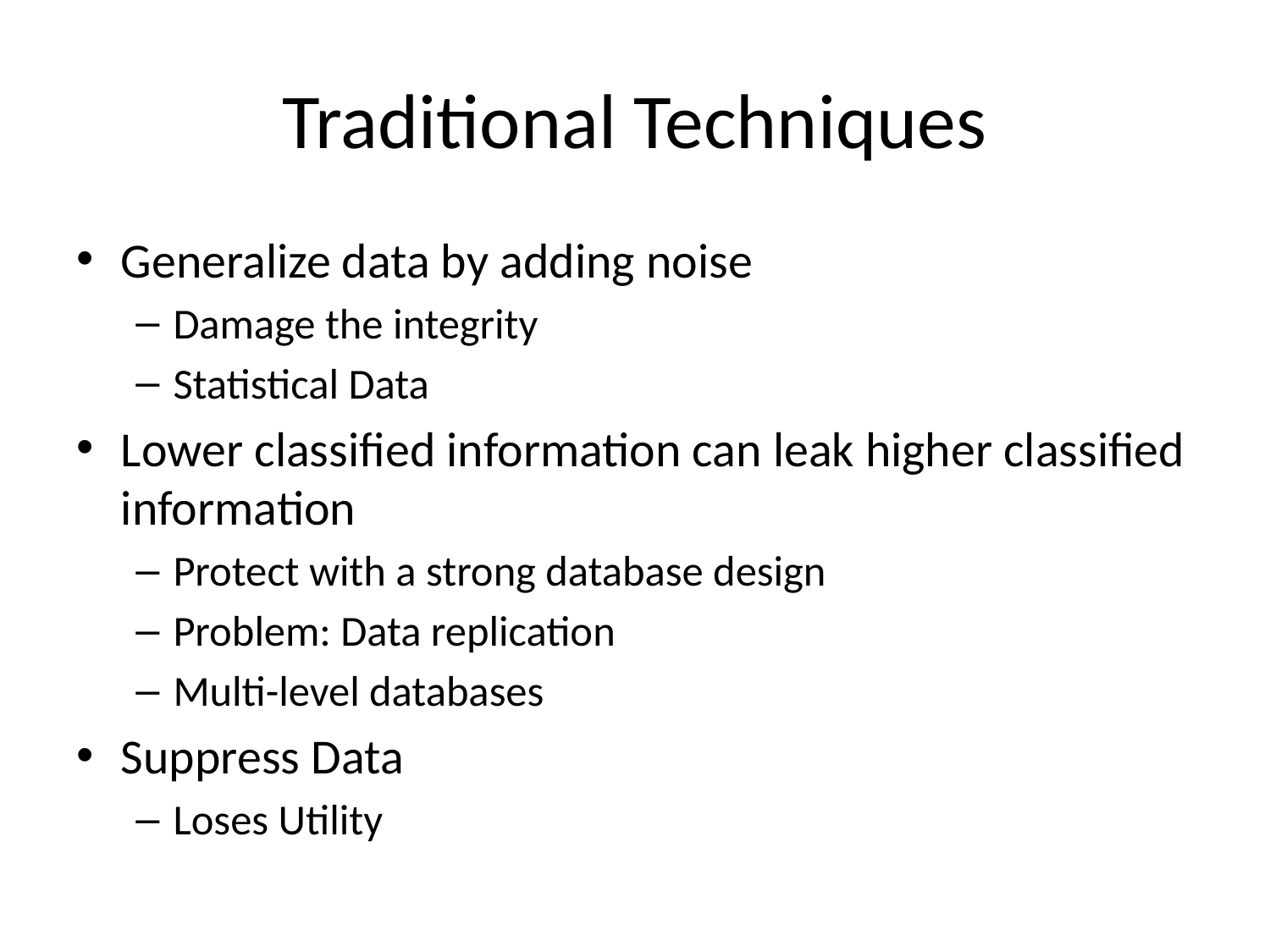

# Traditional Techniques
Generalize data by adding noise
Damage the integrity
Statistical Data
Lower classified information can leak higher classified information
Protect with a strong database design
Problem: Data replication
Multi-level databases
Suppress Data
Loses Utility